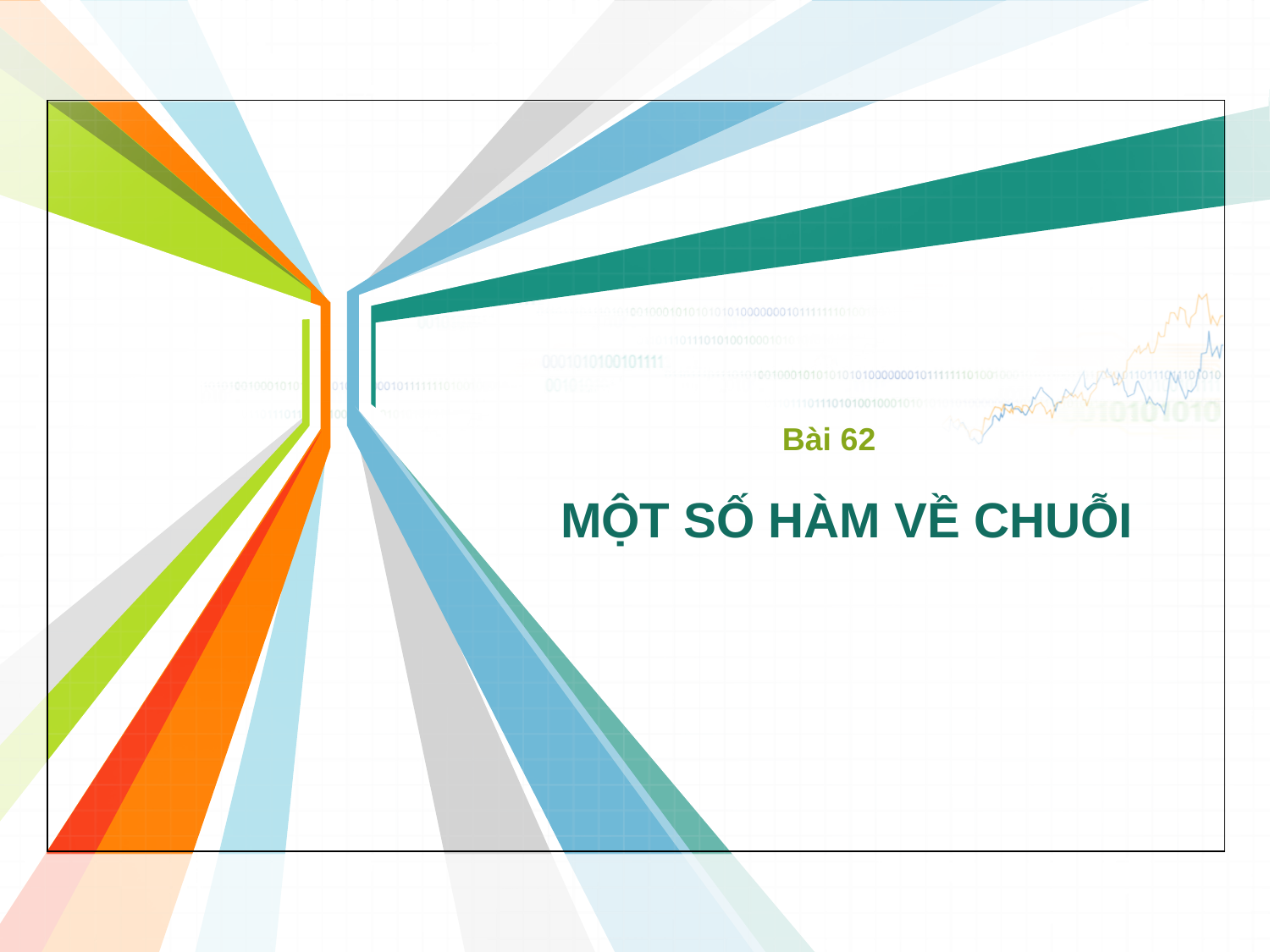

Bài 62
# MỘT SỐ HÀM VỀ CHUỖI